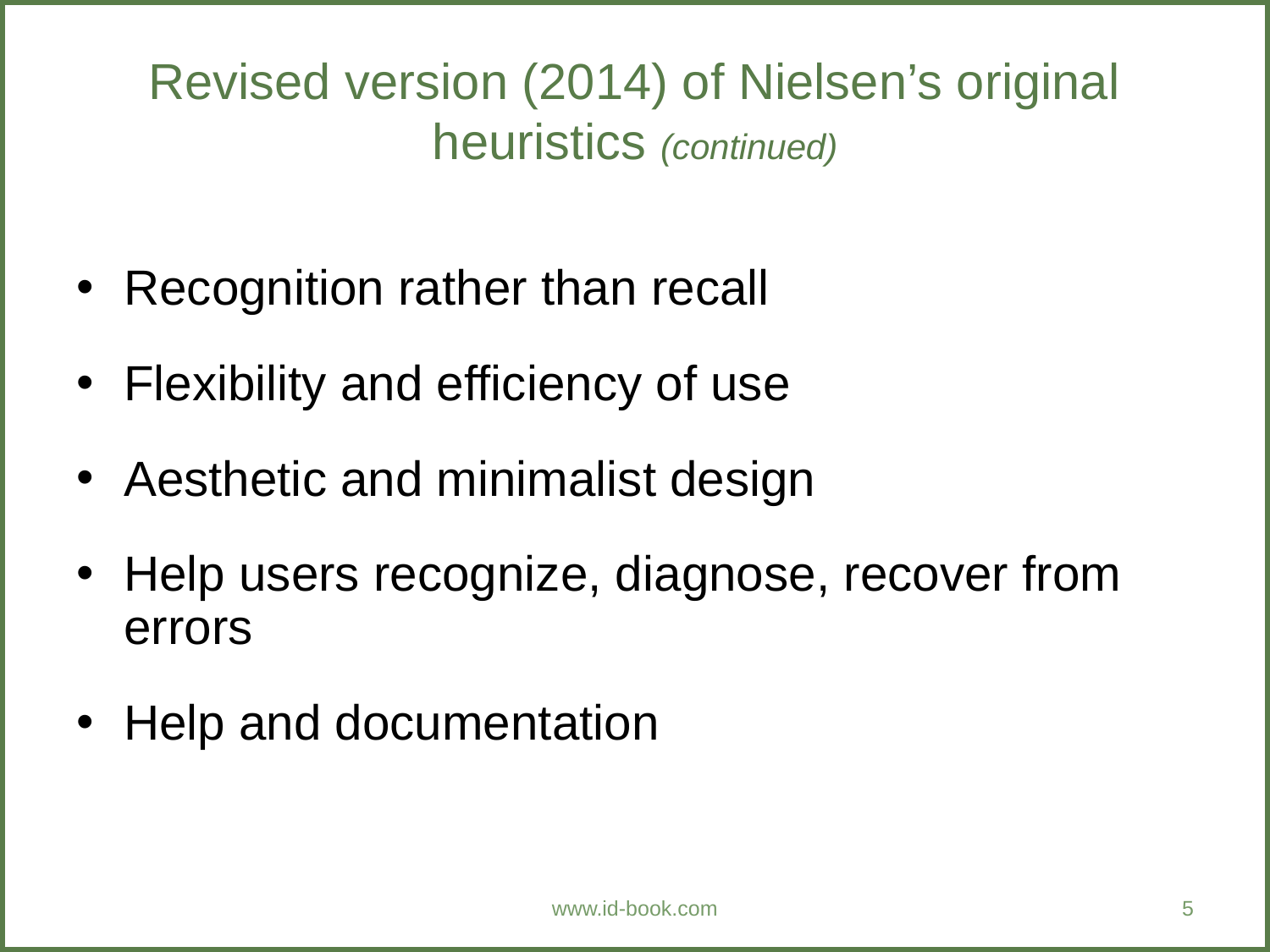

Revised version (2014) of Nielsen’s original heuristics (continued)
Recognition rather than recall
Flexibility and efficiency of use
Aesthetic and minimalist design
Help users recognize, diagnose, recover from errors
Help and documentation
www.id-book.com
5